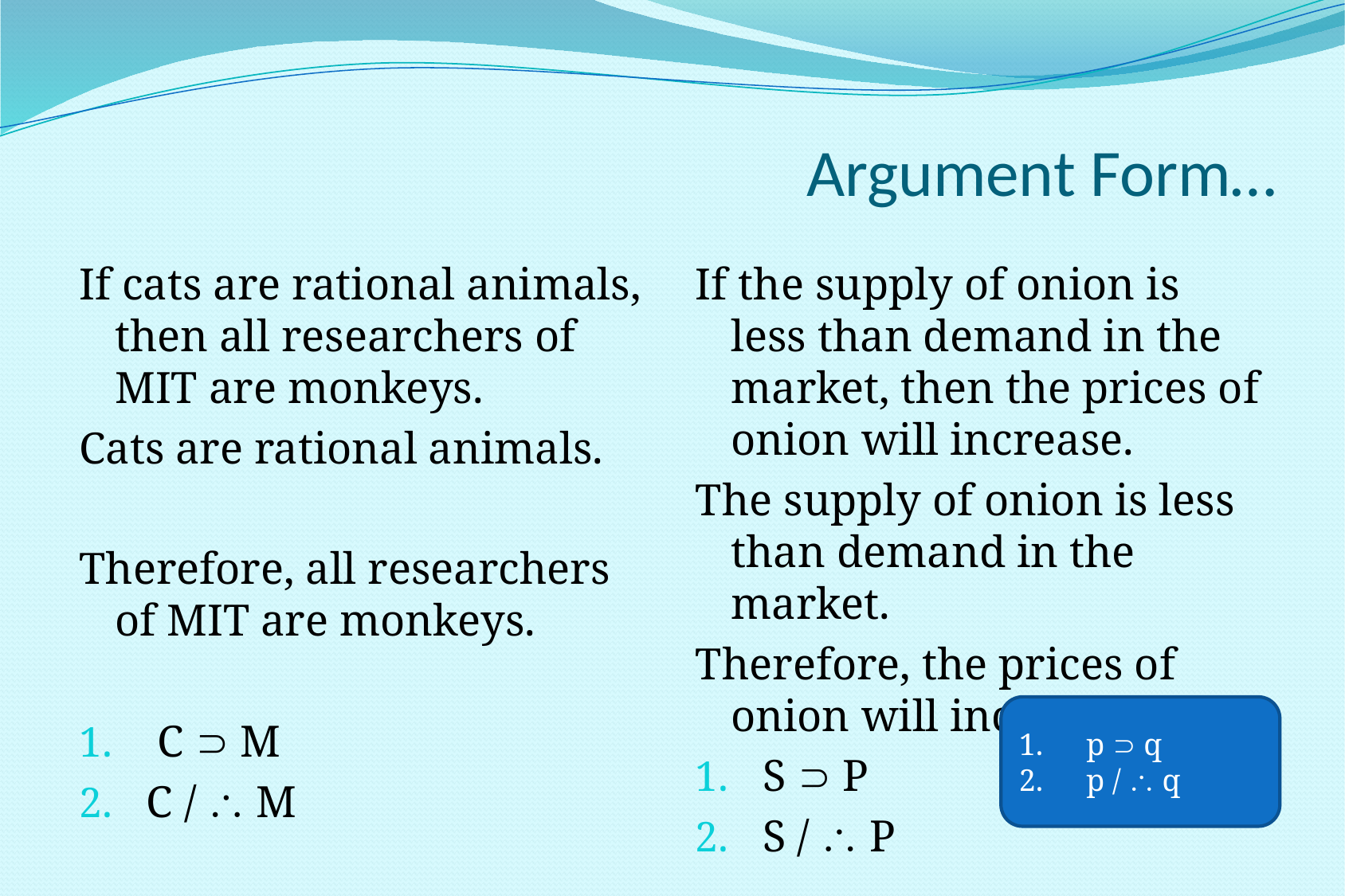

# Argument Form…
If cats are rational animals, then all researchers of MIT are monkeys.
Cats are rational animals.

Therefore, all researchers of MIT are monkeys.

 C ⊃ M
C / ∴ M

If the supply of onion is less than demand in the market, then the prices of onion will increase.
The supply of onion is less than demand in the market.
Therefore, the prices of onion will increase.
S ⊃ P
S / ∴ P

p ⊃ q
p / ∴ q